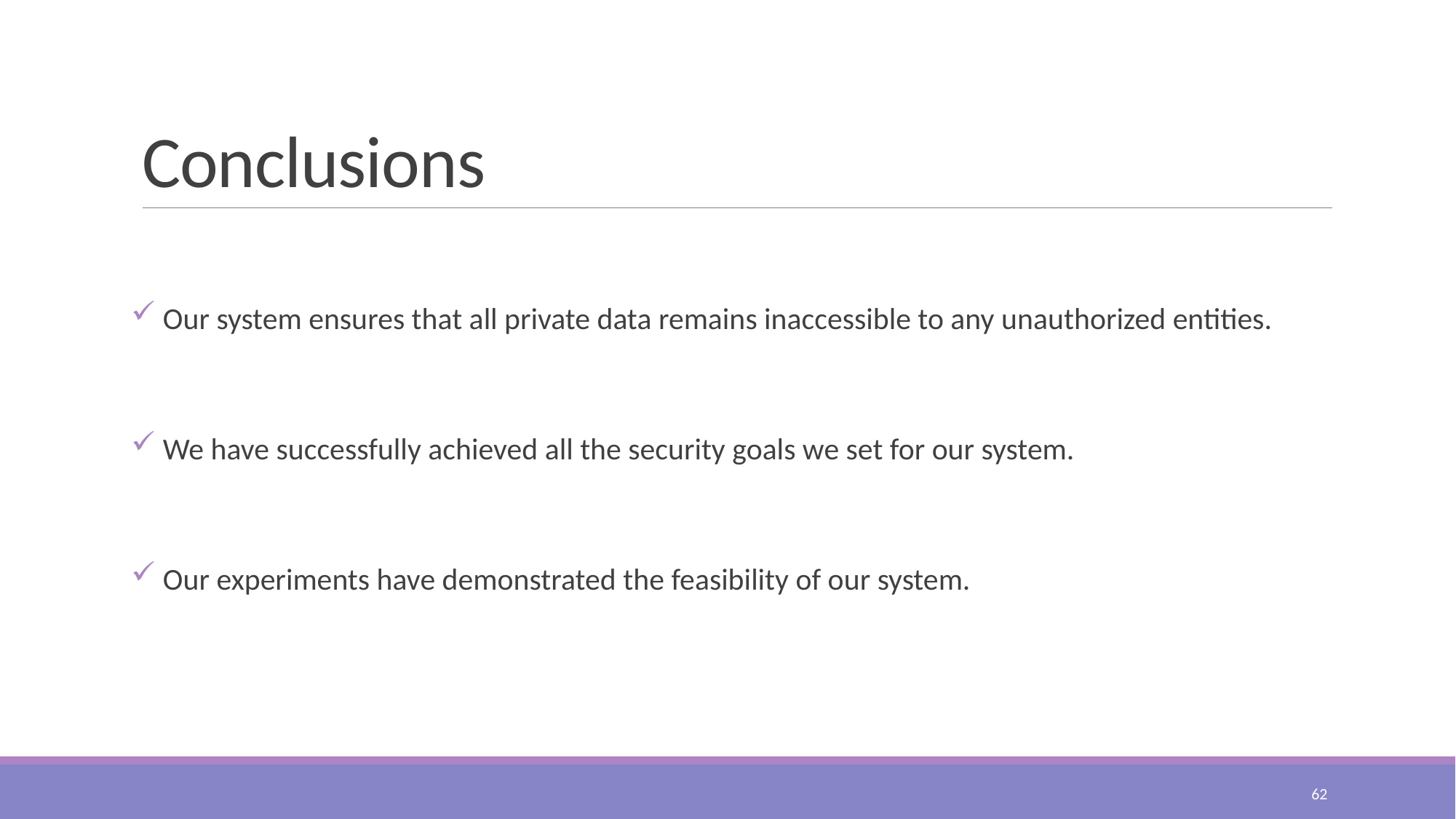

# Conclusions
 Our system ensures that all private data remains inaccessible to any unauthorized entities.
 We have successfully achieved all the security goals we set for our system.
 Our experiments have demonstrated the feasibility of our system.
62